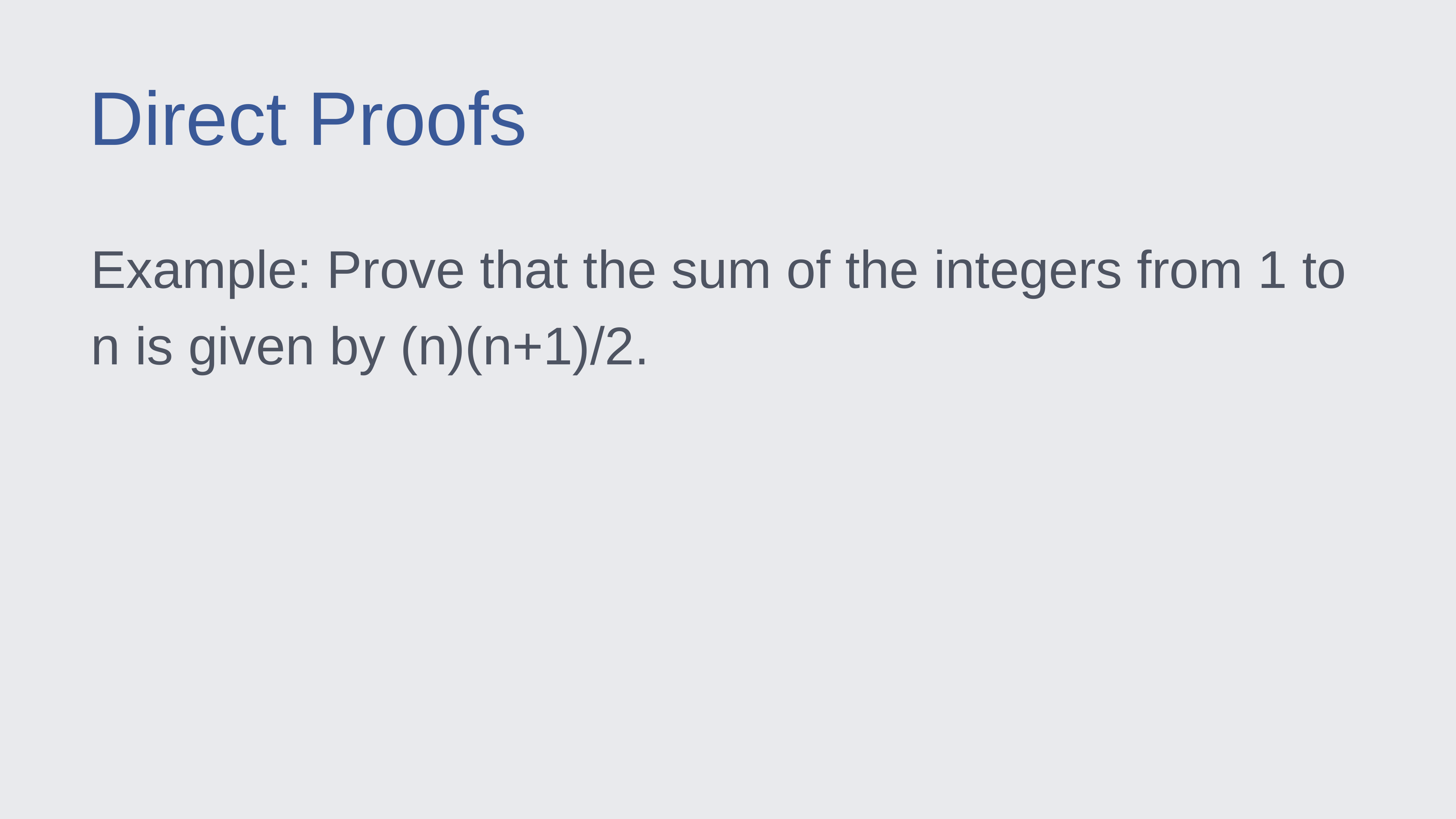

Direct Proofs

Example: Prove that the sum of the integers from 1 to n is given by (n)(n+1)/2.